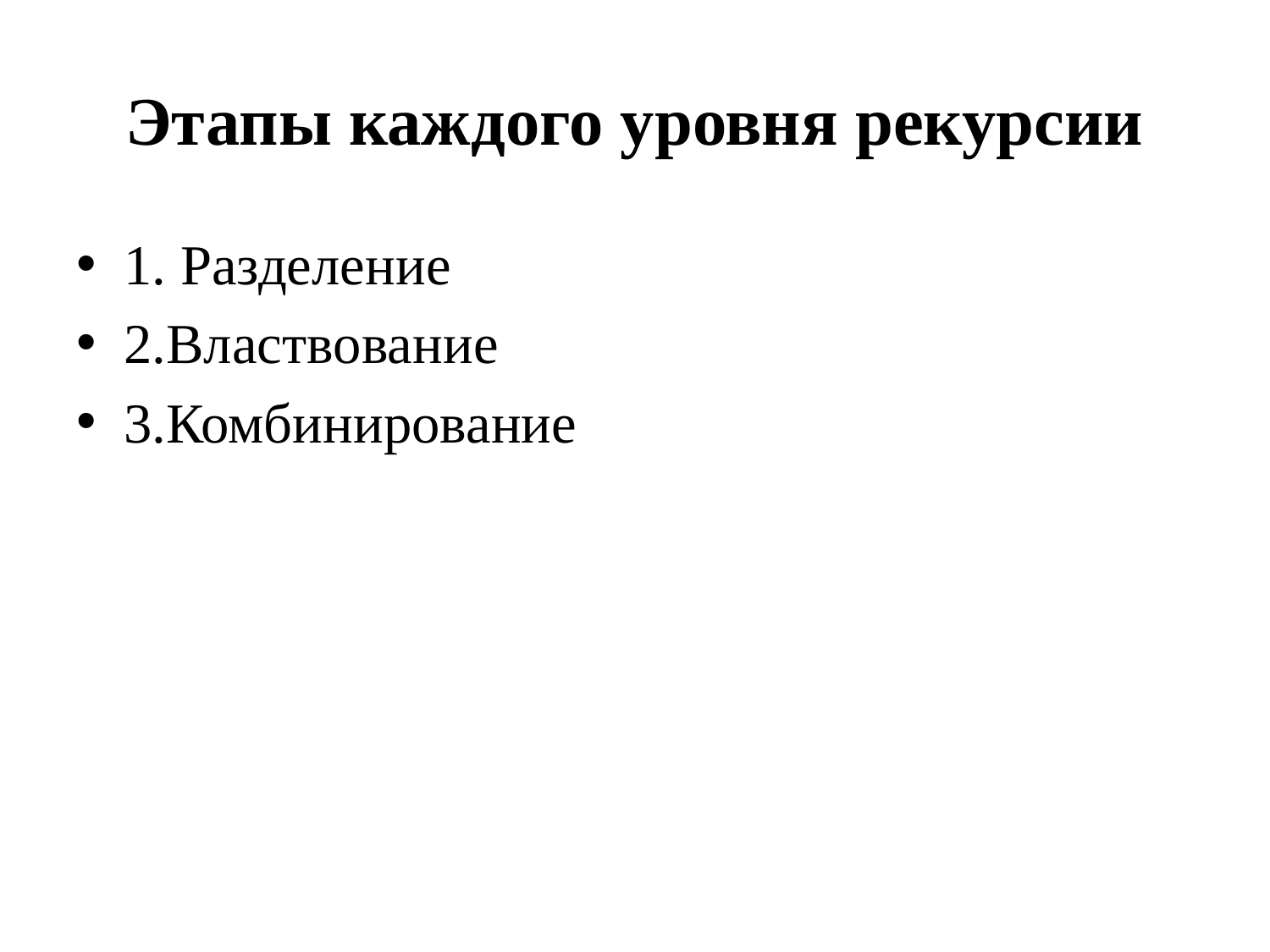

# Этапы каждого уровня рекурсии
1. Разделение
2.Властвование
3.Комбинирование